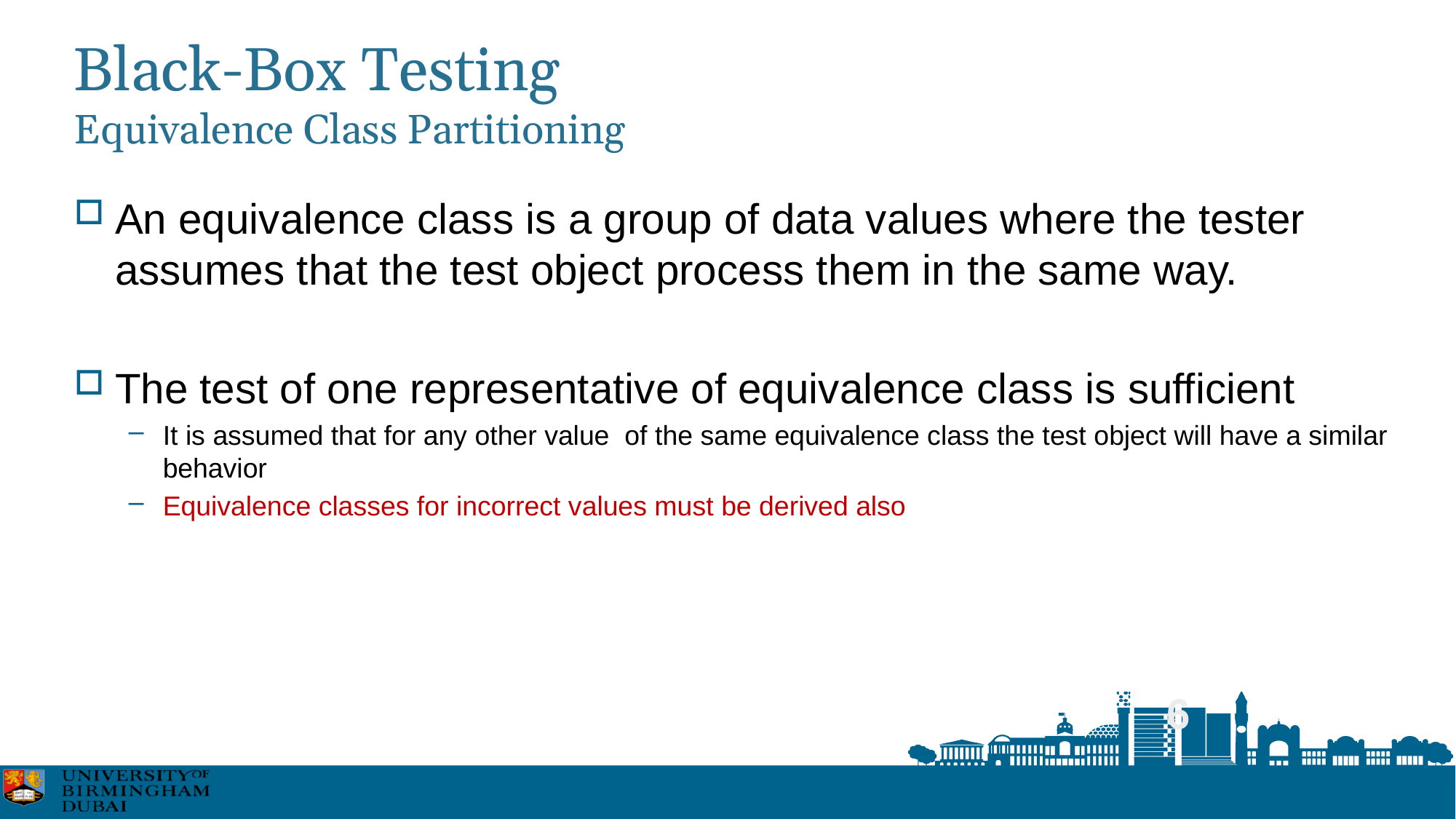

# Black-Box Testing Equivalence Class Partitioning
An equivalence class is a group of data values where the tester assumes that the test object process them in the same way.

The test of one representative of equivalence class is sufficient
It is assumed that for any other value  of the same equivalence class the test object will have a similar behavior
Equivalence classes for incorrect values must be derived also

6